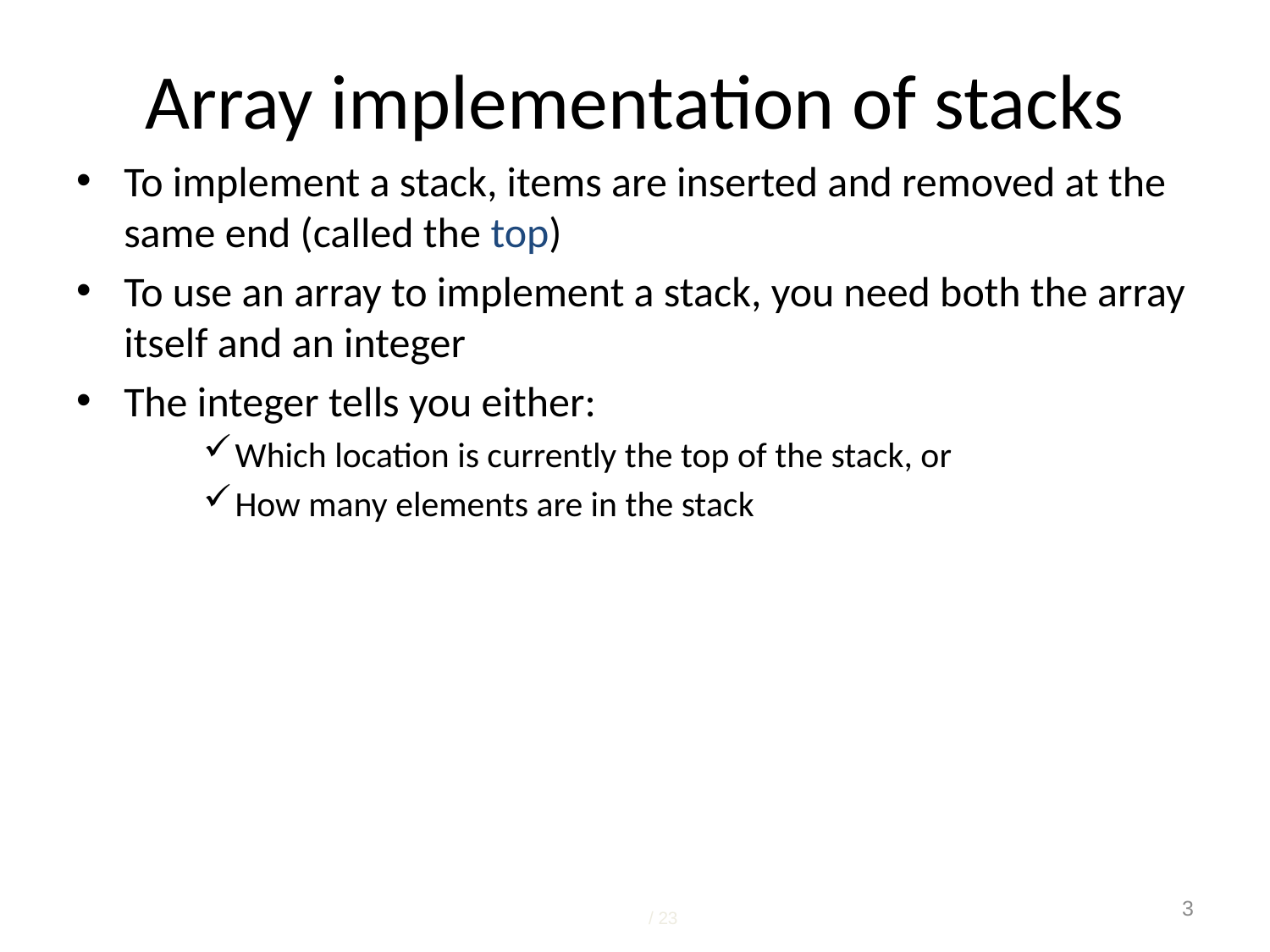

# Array implementation of stacks
To implement a stack, items are inserted and removed at the same end (called the top)
To use an array to implement a stack, you need both the array itself and an integer
The integer tells you either:
Which location is currently the top of the stack, or
How many elements are in the stack
3